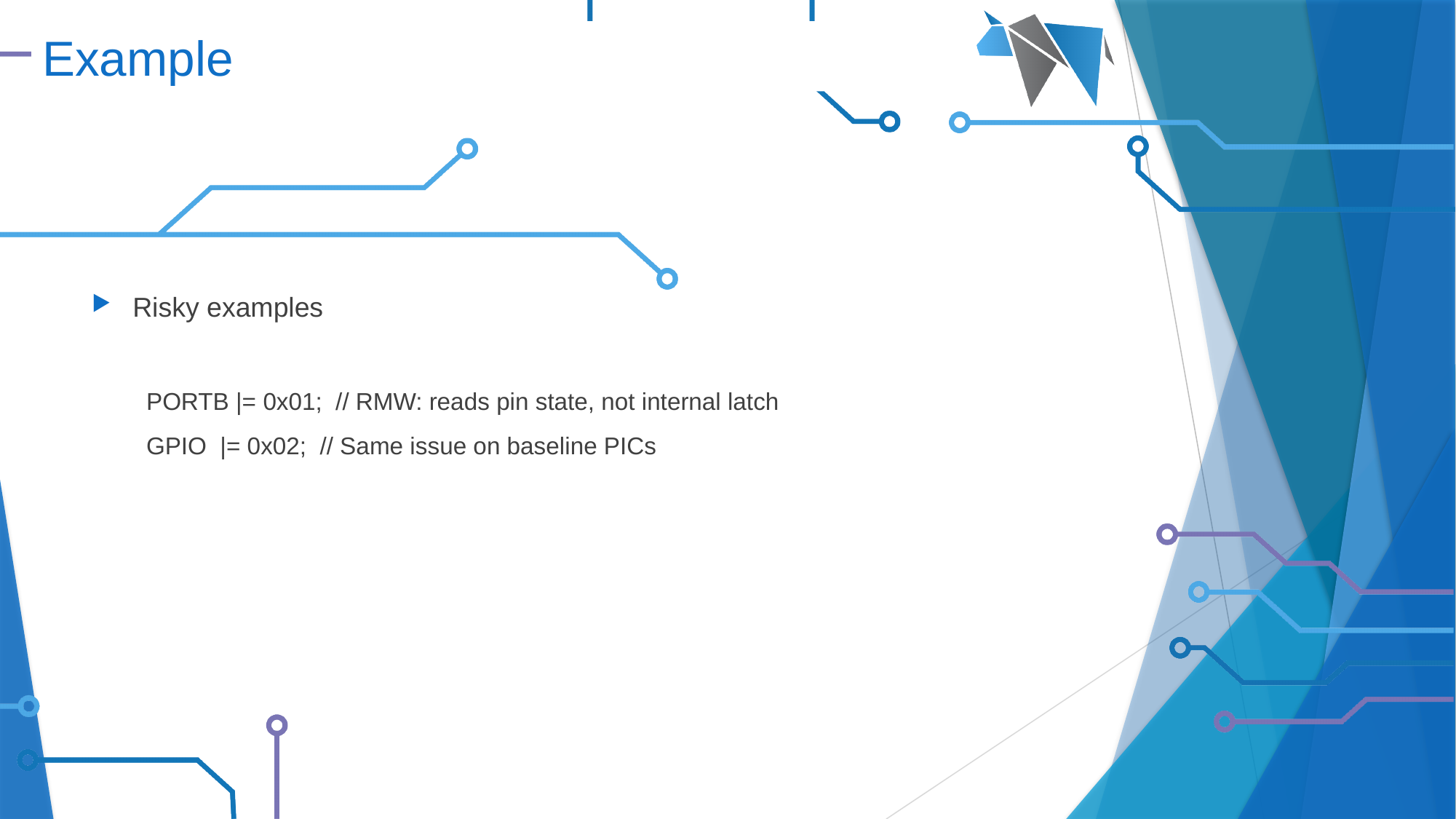

# Example
Risky examples

PORTB |= 0x01;  // RMW: reads pin state, not internal latch
GPIO  |= 0x02;  // Same issue on baseline PICs